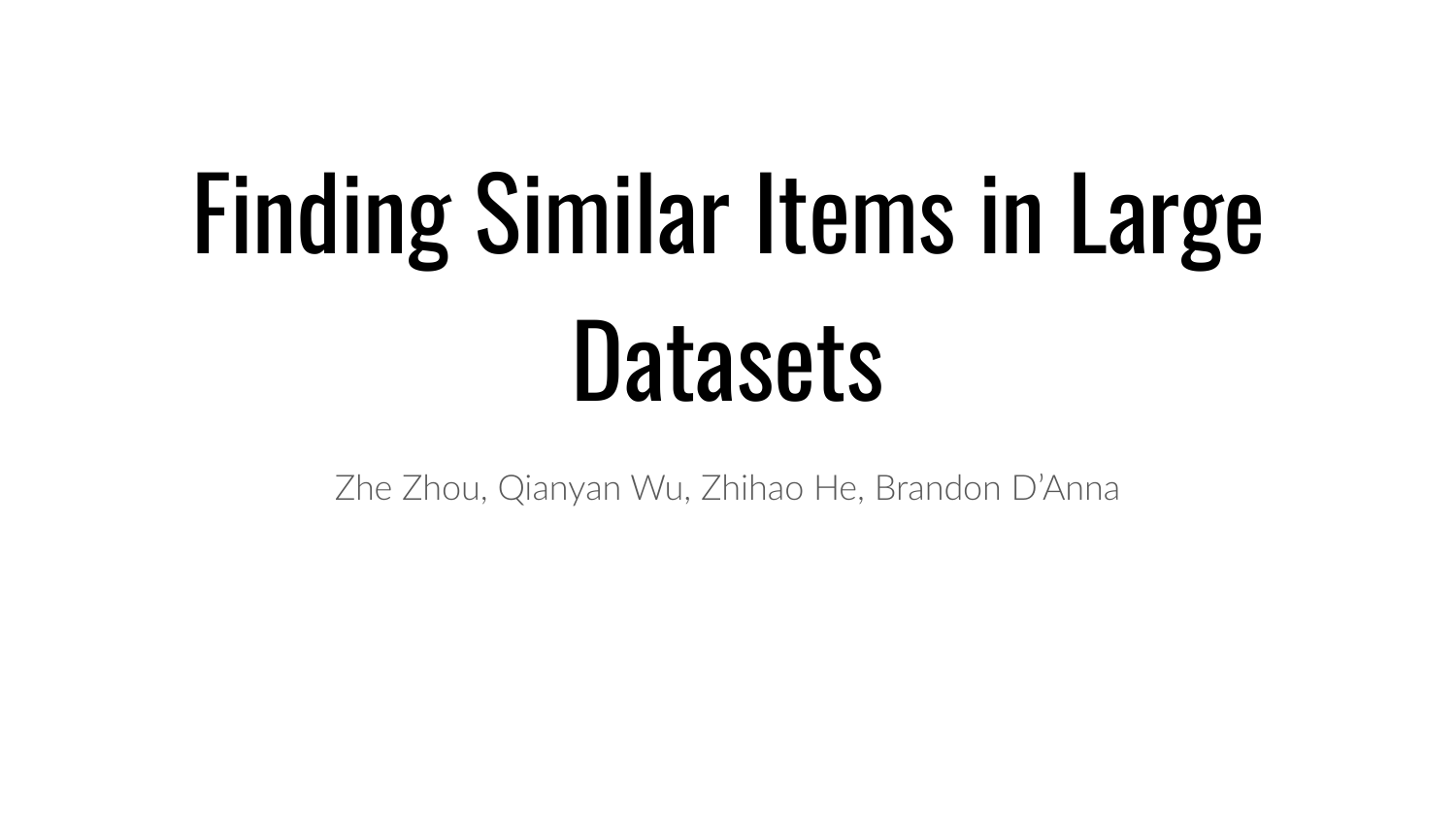

# Finding Similar Items in Large Datasets
Zhe Zhou, Qianyan Wu, Zhihao He, Brandon D’Anna